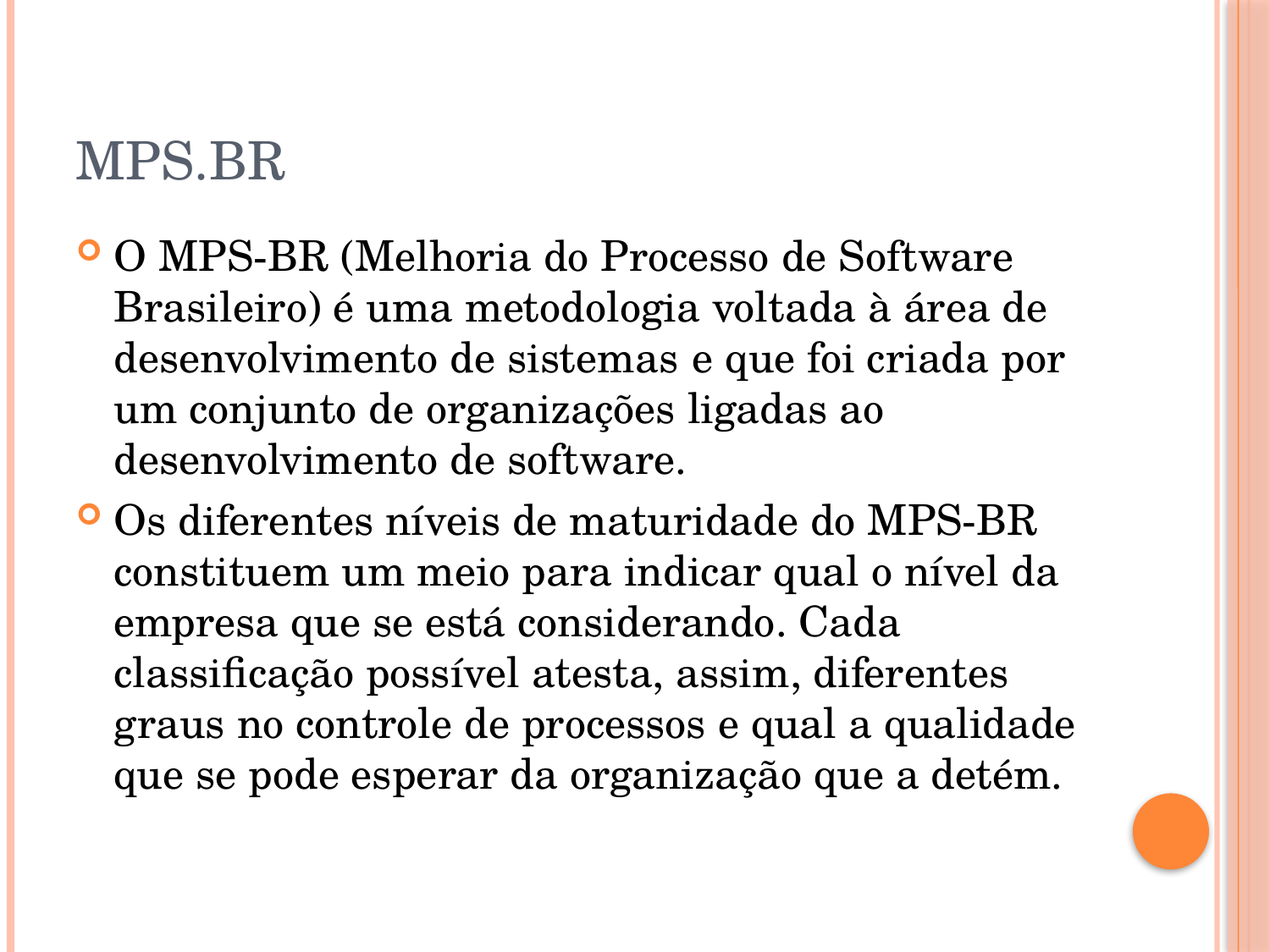

# MPS.Br
O MPS-BR (Melhoria do Processo de Software Brasileiro) é uma metodologia voltada à área de desenvolvimento de sistemas e que foi criada por um conjunto de organizações ligadas ao desenvolvimento de software.
Os diferentes níveis de maturidade do MPS-BR constituem um meio para indicar qual o nível da empresa que se está considerando. Cada classificação possível atesta, assim, diferentes graus no controle de processos e qual a qualidade que se pode esperar da organização que a detém.